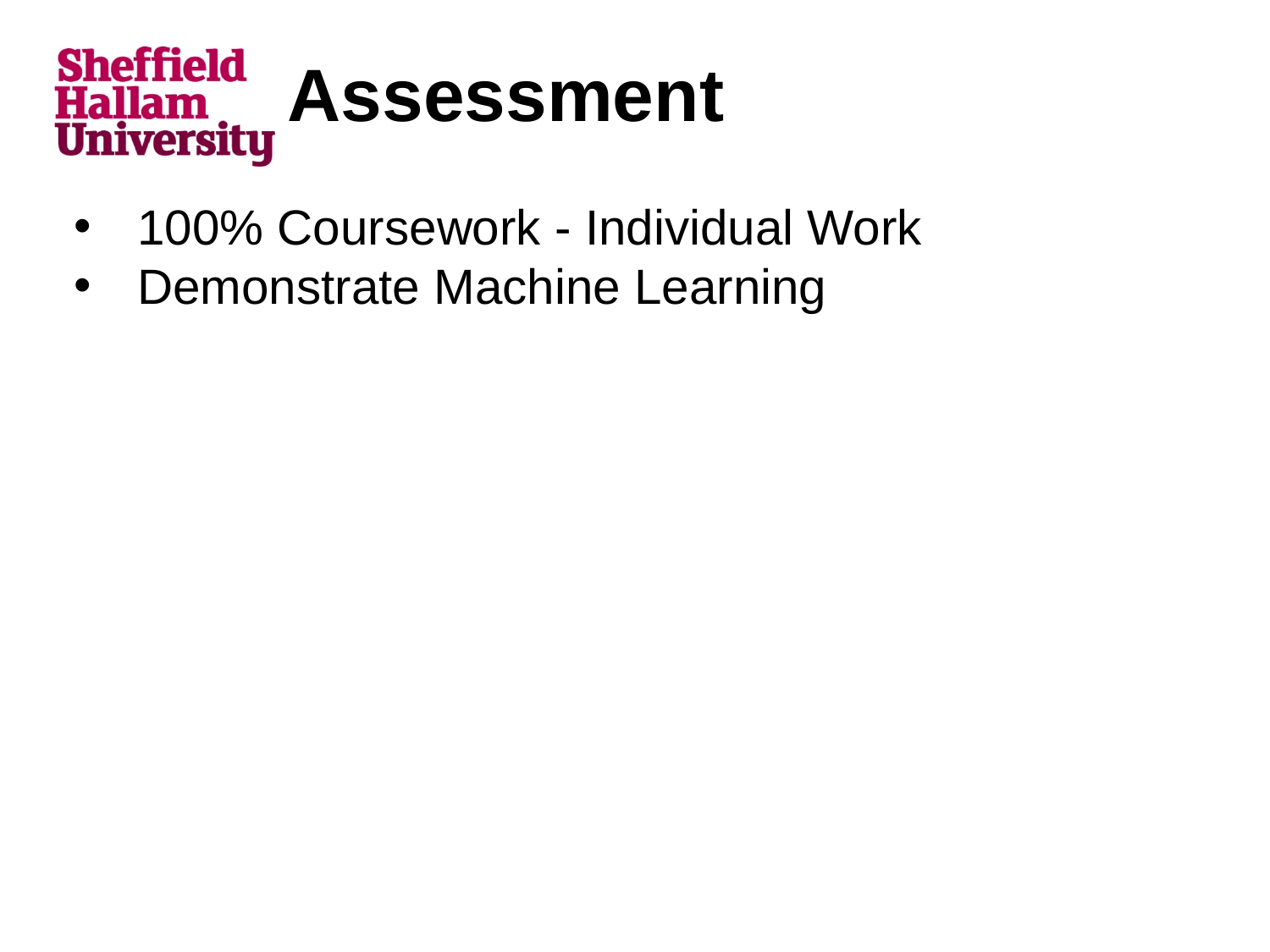

# Assessment
100% Coursework - Individual Work
Demonstrate Machine Learning